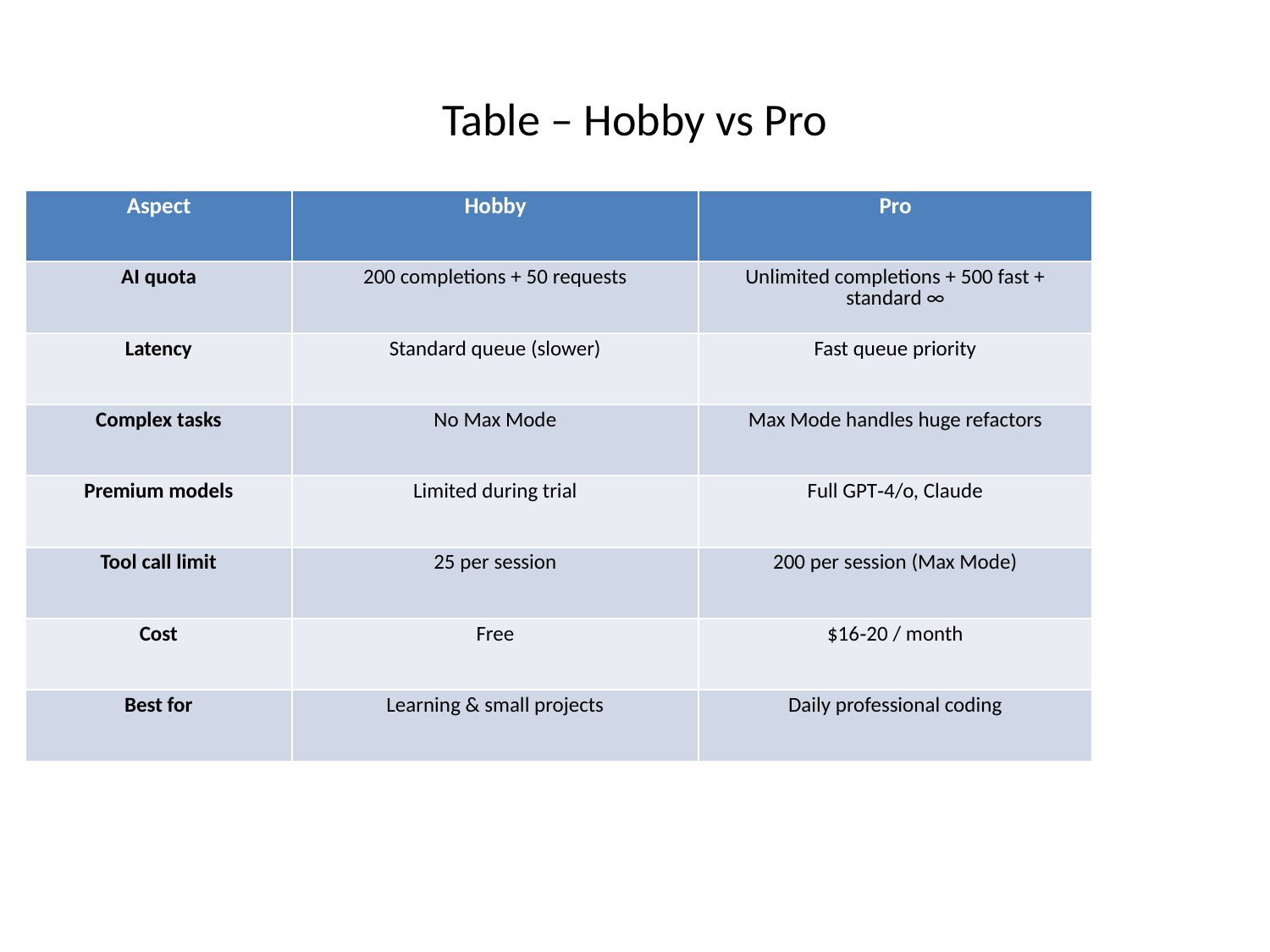

# Table – Hobby vs Pro
| Aspect | Hobby | Pro |
| --- | --- | --- |
| AI quota | 200 completions + 50 requests | Unlimited completions + 500 fast + standard ∞ |
| Latency | Standard queue (slower) | Fast queue priority |
| Complex tasks | No Max Mode | Max Mode handles huge refactors |
| Premium models | Limited during trial | Full GPT‑4/o, Claude |
| Tool call limit | 25 per session | 200 per session (Max Mode) |
| Cost | Free | $16‑20 / month |
| Best for | Learning & small projects | Daily professional coding |